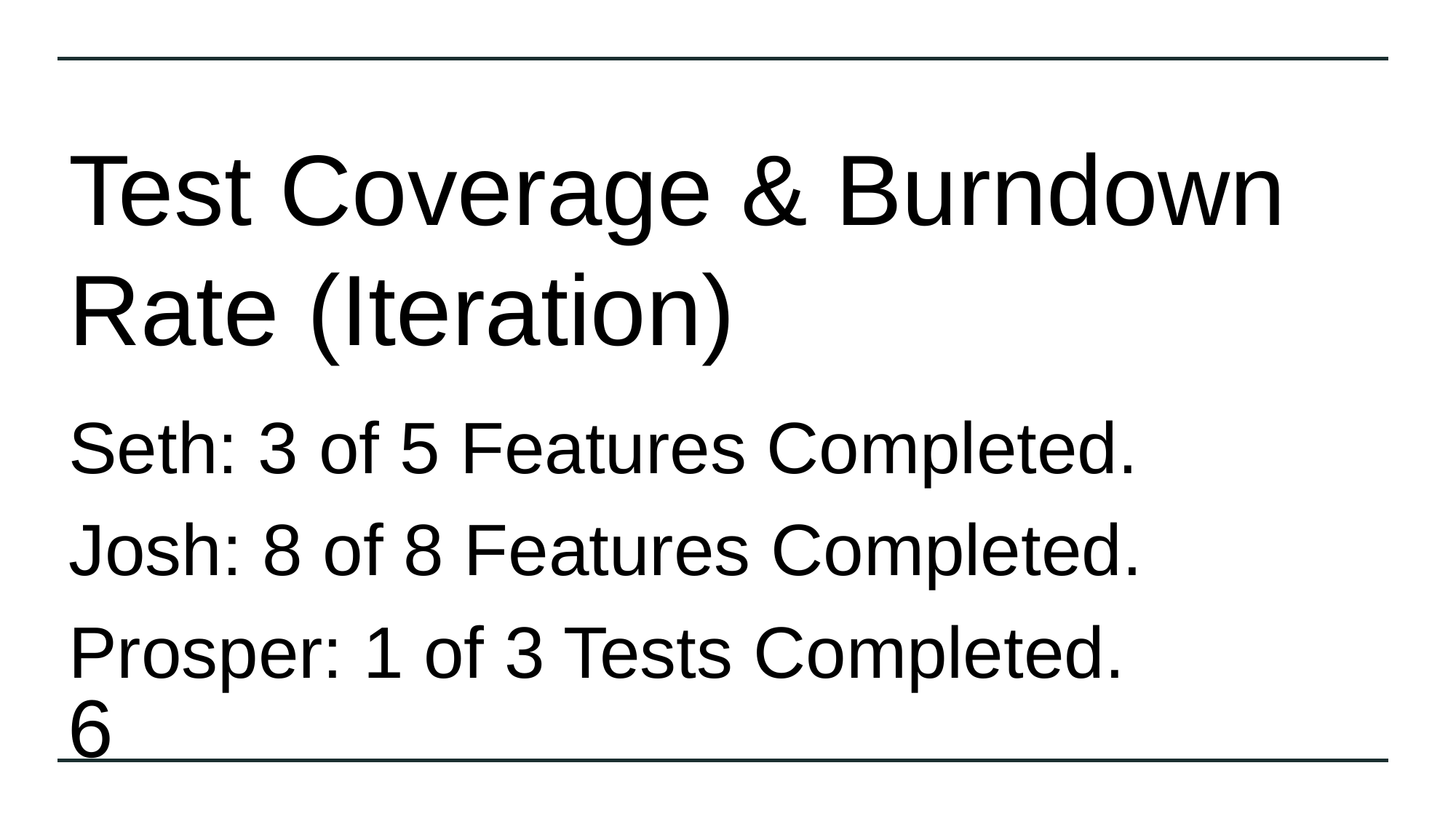

# Test Coverage & Burndown Rate (Iteration)
Seth: 3 of 5 Features Completed.
Josh: 8 of 8 Features Completed.
Prosper: 1 of 3 Tests Completed.
6